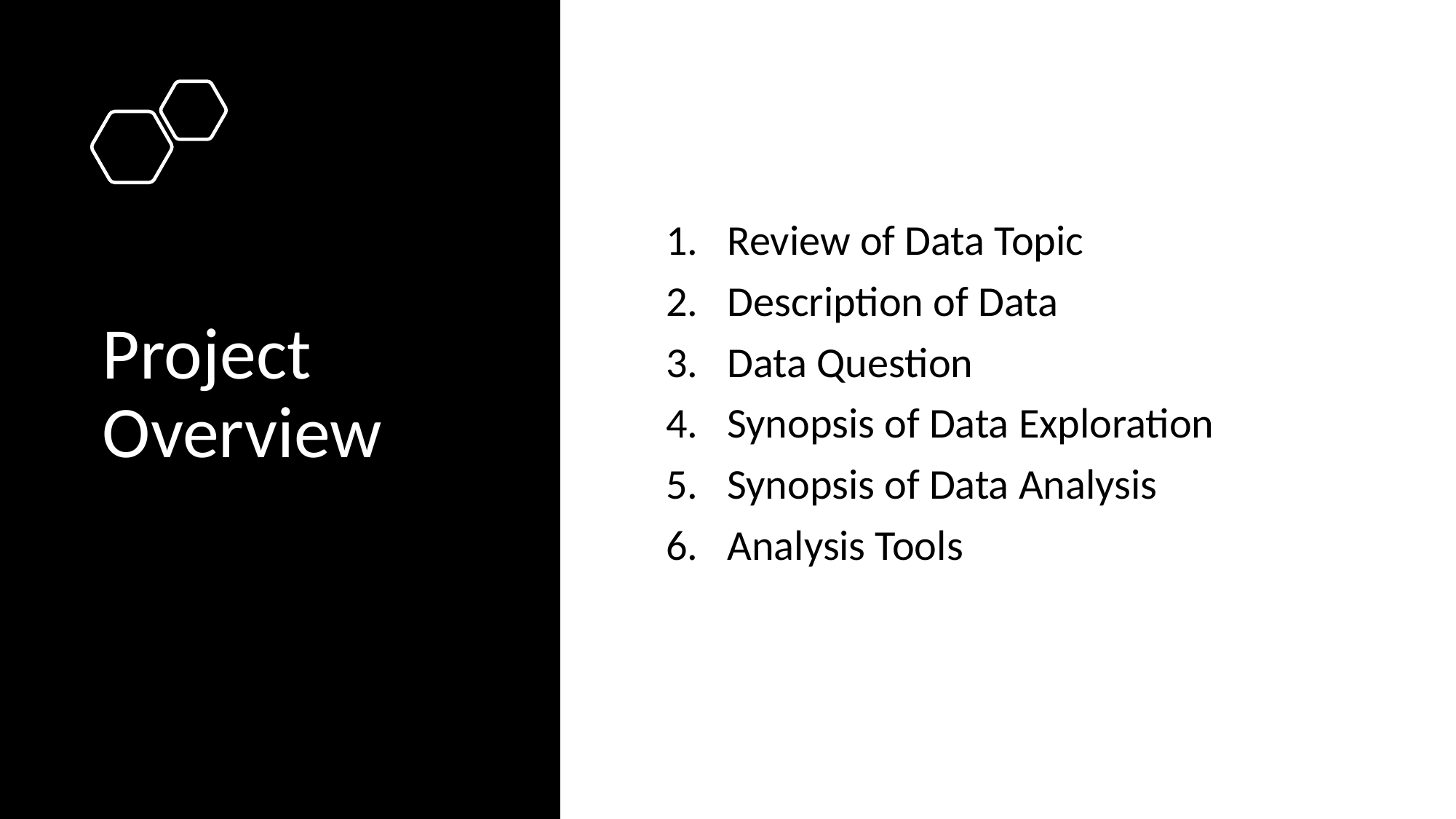

# Project Overview
Review of Data Topic
Description of Data
Data Question
Synopsis of Data Exploration
Synopsis of Data Analysis
Analysis Tools